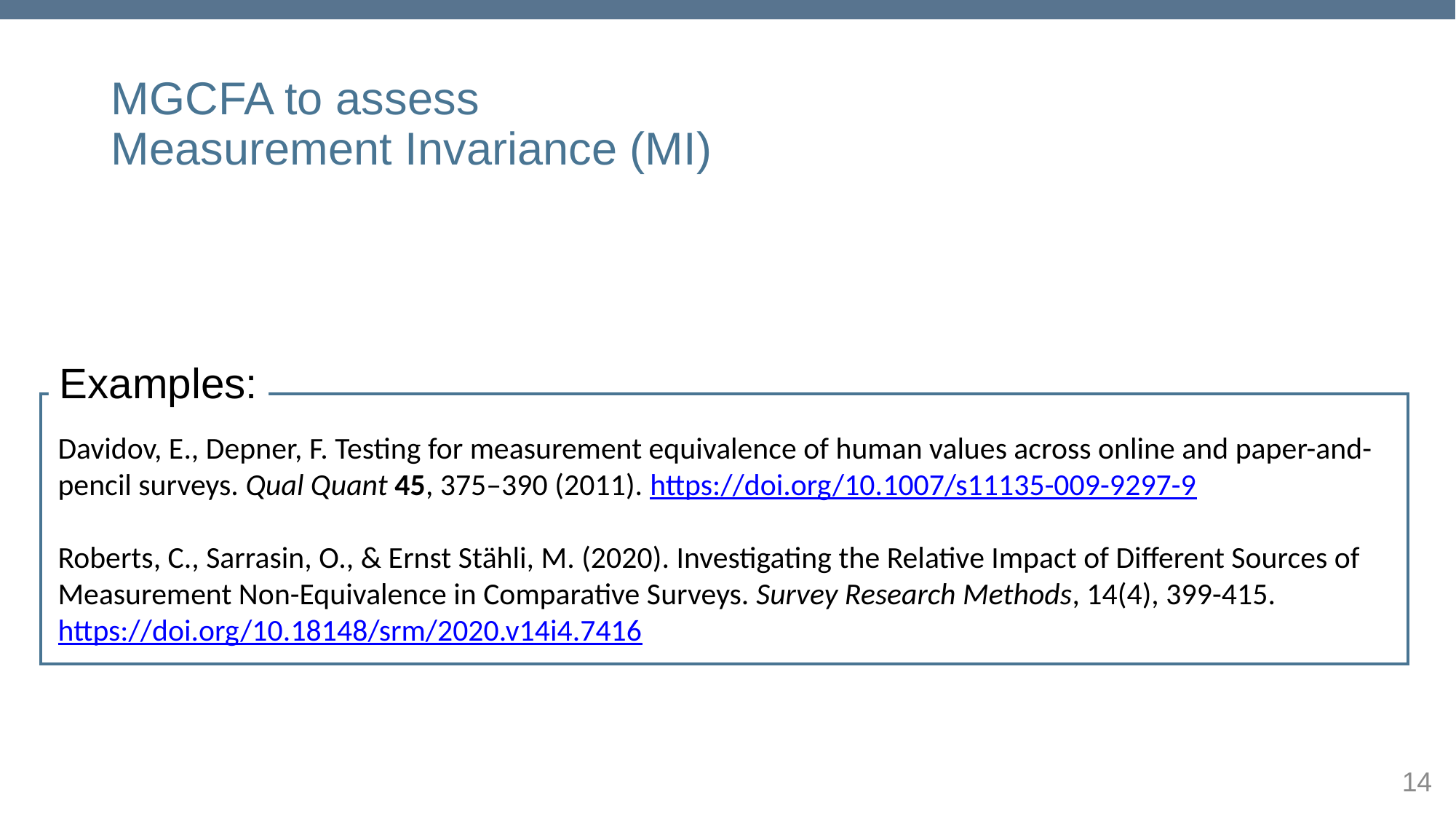

# MGCFA to assess Measurement Invariance (MI)
Examples:
Davidov, E., Depner, F. Testing for measurement equivalence of human values across online and paper-and-pencil surveys. Qual Quant 45, 375–390 (2011). https://doi.org/10.1007/s11135-009-9297-9

Roberts, C., Sarrasin, O., & Ernst Stähli, M. (2020). Investigating the Relative Impact of Different Sources of Measurement Non-Equivalence in Comparative Surveys. Survey Research Methods, 14(4), 399-415.
https://doi.org/10.18148/srm/2020.v14i4.7416
14